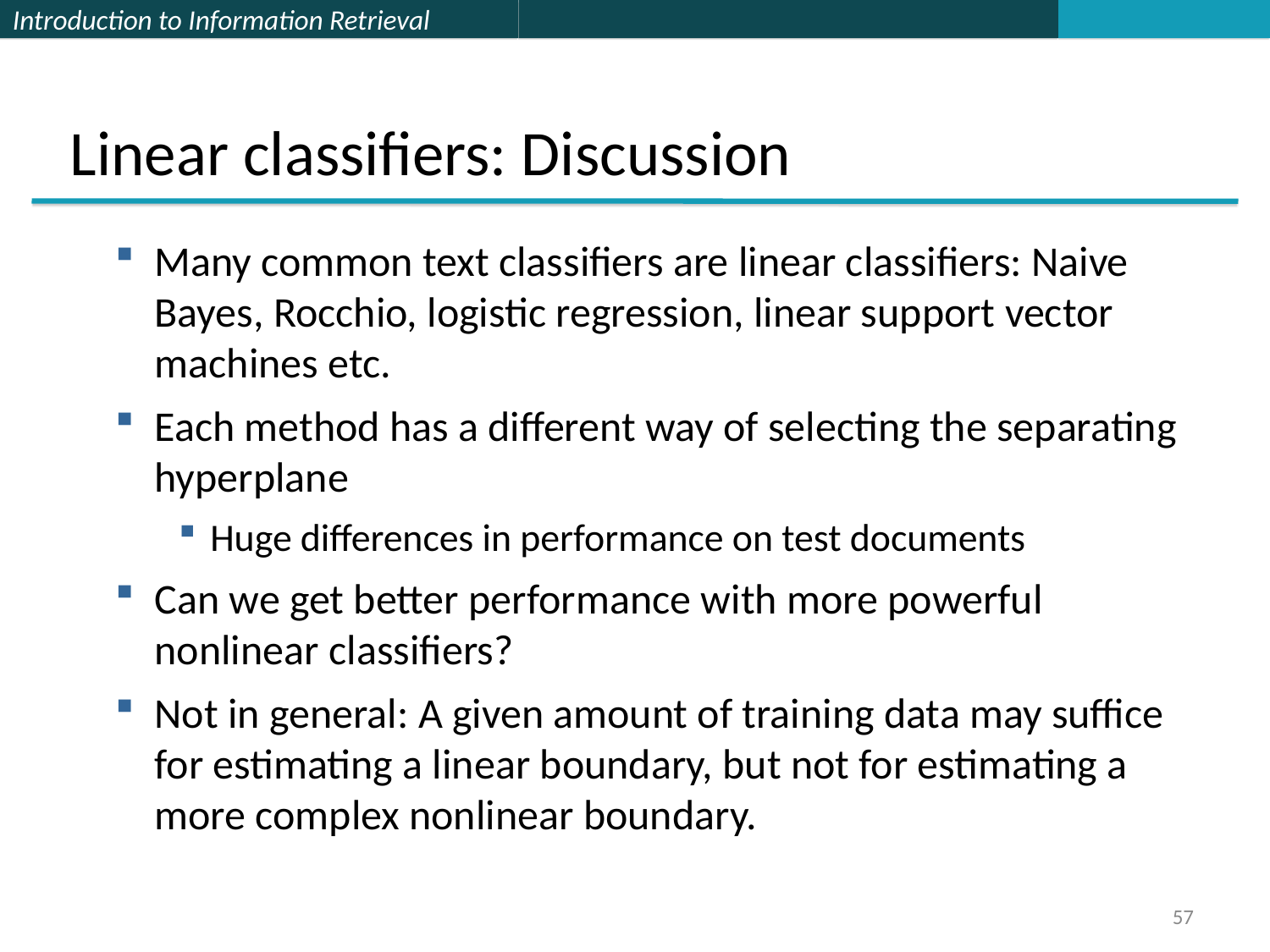

Linear classifiers: Discussion

Many common text classifiers are linear classifiers: Naive Bayes, Rocchio, logistic regression, linear support vector machines etc.
Each method has a different way of selecting the separating hyperplane
Huge differences in performance on test documents
Can we get better performance with more powerful nonlinear classifiers?
Not in general: A given amount of training data may suffice for estimating a linear boundary, but not for estimating a more complex nonlinear boundary.
57